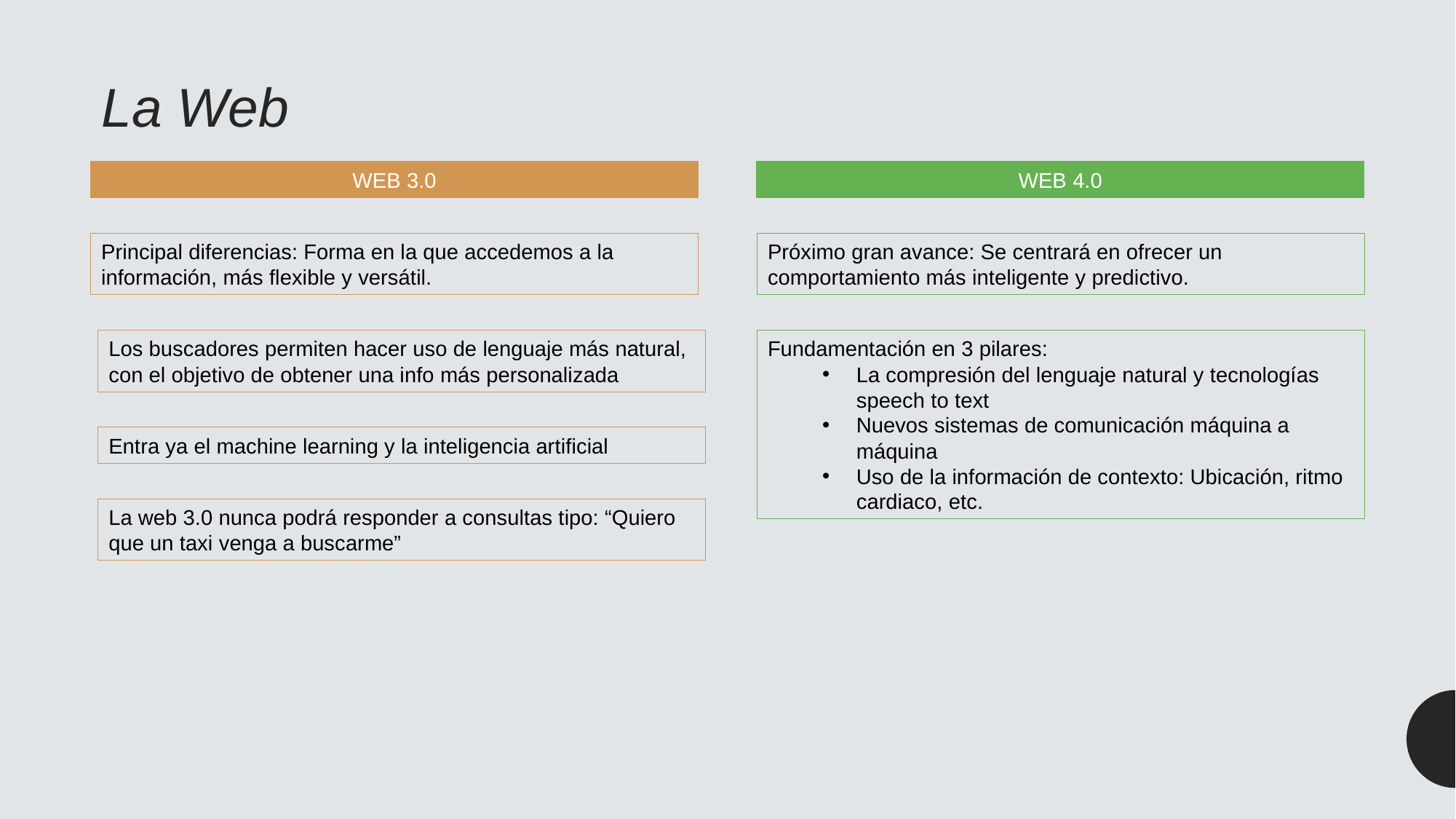

La Web
WEB 3.0
WEB 4.0
Principal diferencias: Forma en la que accedemos a la información, más flexible y versátil.
Próximo gran avance: Se centrará en ofrecer un comportamiento más inteligente y predictivo.
Los buscadores permiten hacer uso de lenguaje más natural, con el objetivo de obtener una info más personalizada
Fundamentación en 3 pilares:
La compresión del lenguaje natural y tecnologías speech to text
Nuevos sistemas de comunicación máquina a máquina
Uso de la información de contexto: Ubicación, ritmo cardiaco, etc.
Entra ya el machine learning y la inteligencia artificial
La web 3.0 nunca podrá responder a consultas tipo: “Quiero que un taxi venga a buscarme”